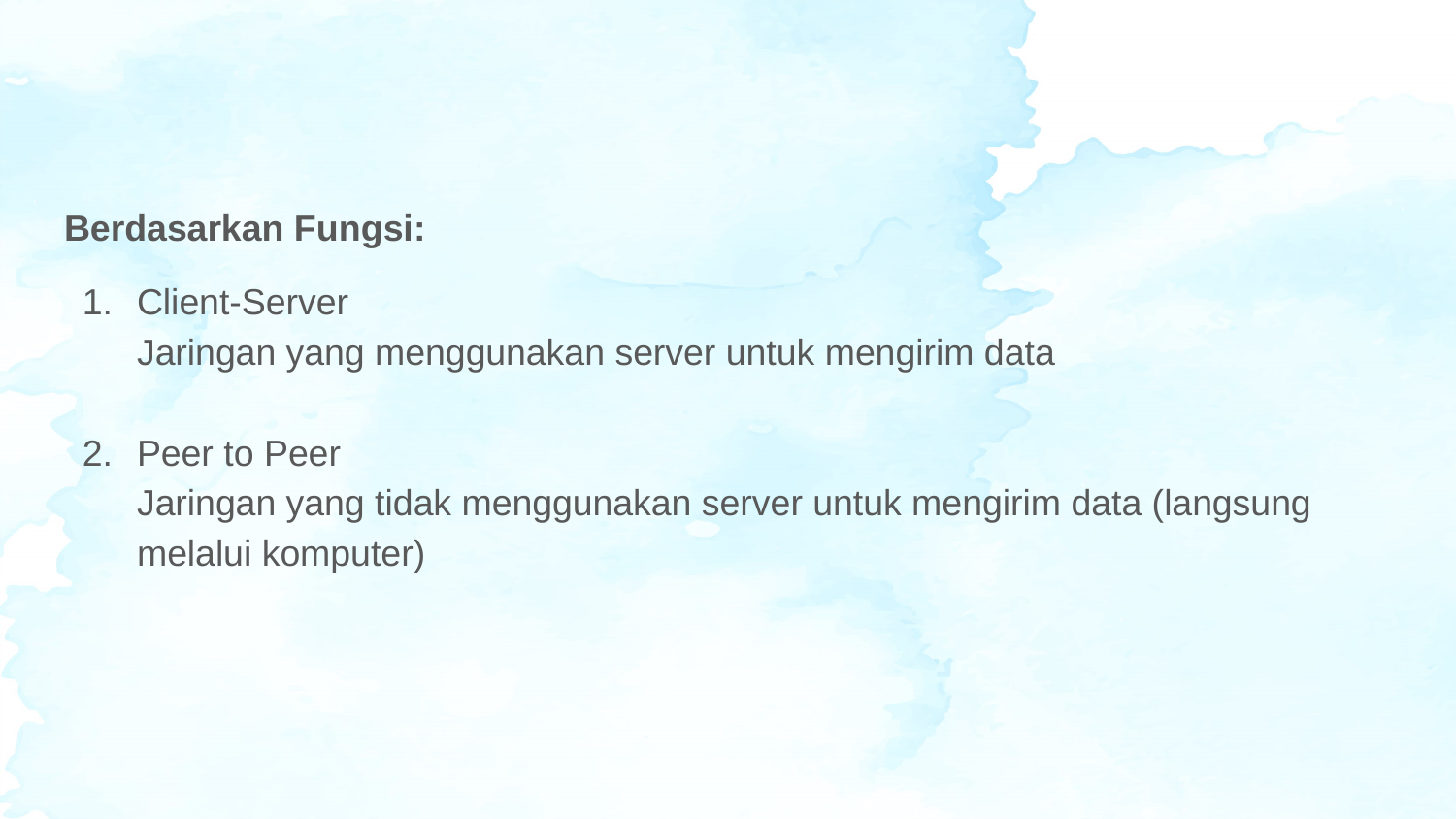

Berdasarkan Fungsi:
Client-Server
Jaringan yang menggunakan server untuk mengirim data
Peer to Peer
Jaringan yang tidak menggunakan server untuk mengirim data (langsung melalui komputer)